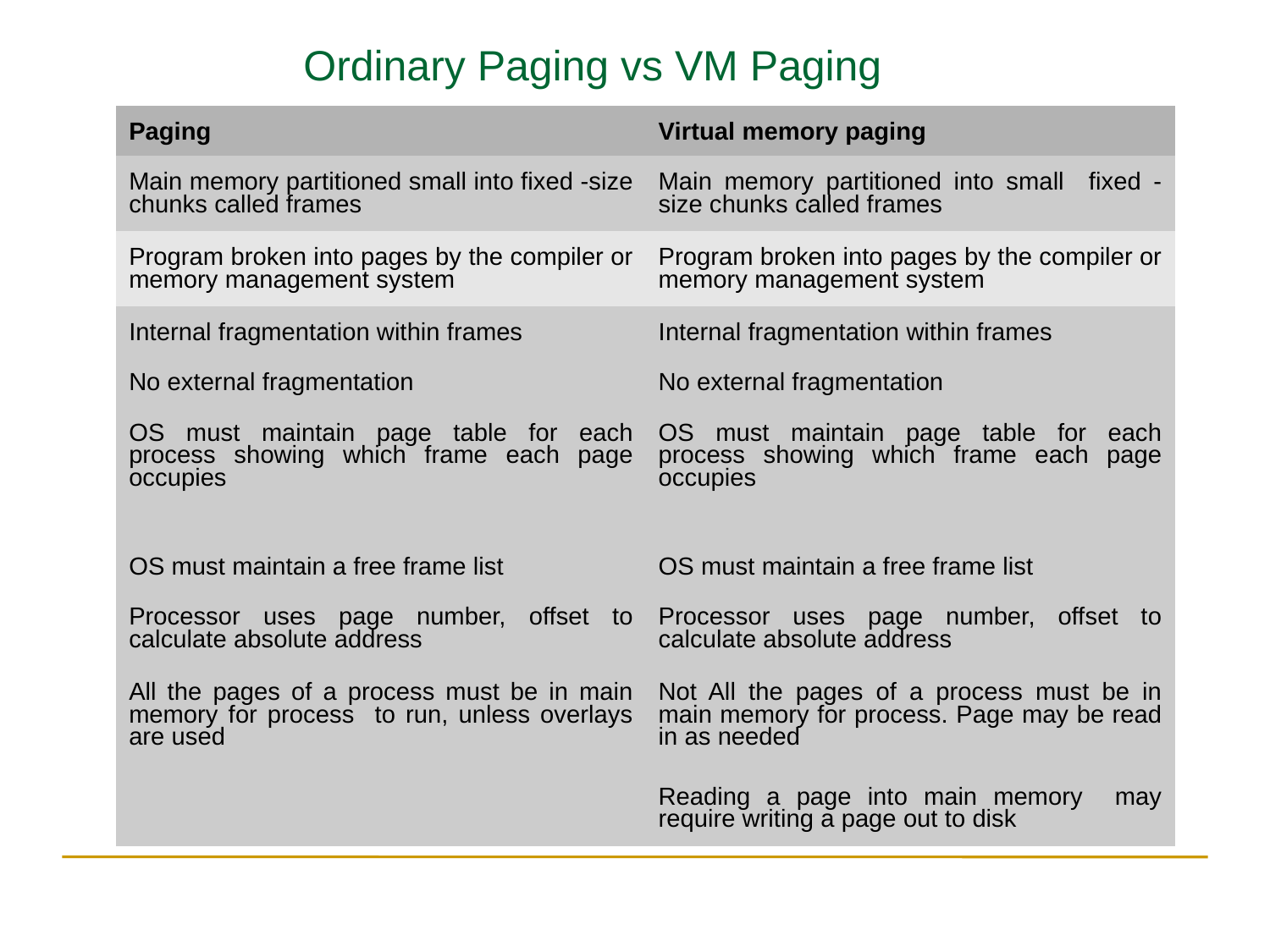

Ordinary Paging vs VM Paging
| Paging | Virtual memory paging |
| --- | --- |
| Main memory partitioned small into fixed -size chunks called frames | Main memory partitioned into small fixed -size chunks called frames |
| Program broken into pages by the compiler or memory management system | Program broken into pages by the compiler or memory management system |
| Internal fragmentation within frames | Internal fragmentation within frames |
| No external fragmentation | No external fragmentation |
| OS must maintain page table for each process showing which frame each page occupies | OS must maintain page table for each process showing which frame each page occupies |
| OS must maintain a free frame list | OS must maintain a free frame list |
| Processor uses page number, offset to calculate absolute address | Processor uses page number, offset to calculate absolute address |
| All the pages of a process must be in main memory for process to run, unless overlays are used | Not All the pages of a process must be in main memory for process. Page may be read in as needed |
|  | Reading a page into main memory may require writing a page out to disk |